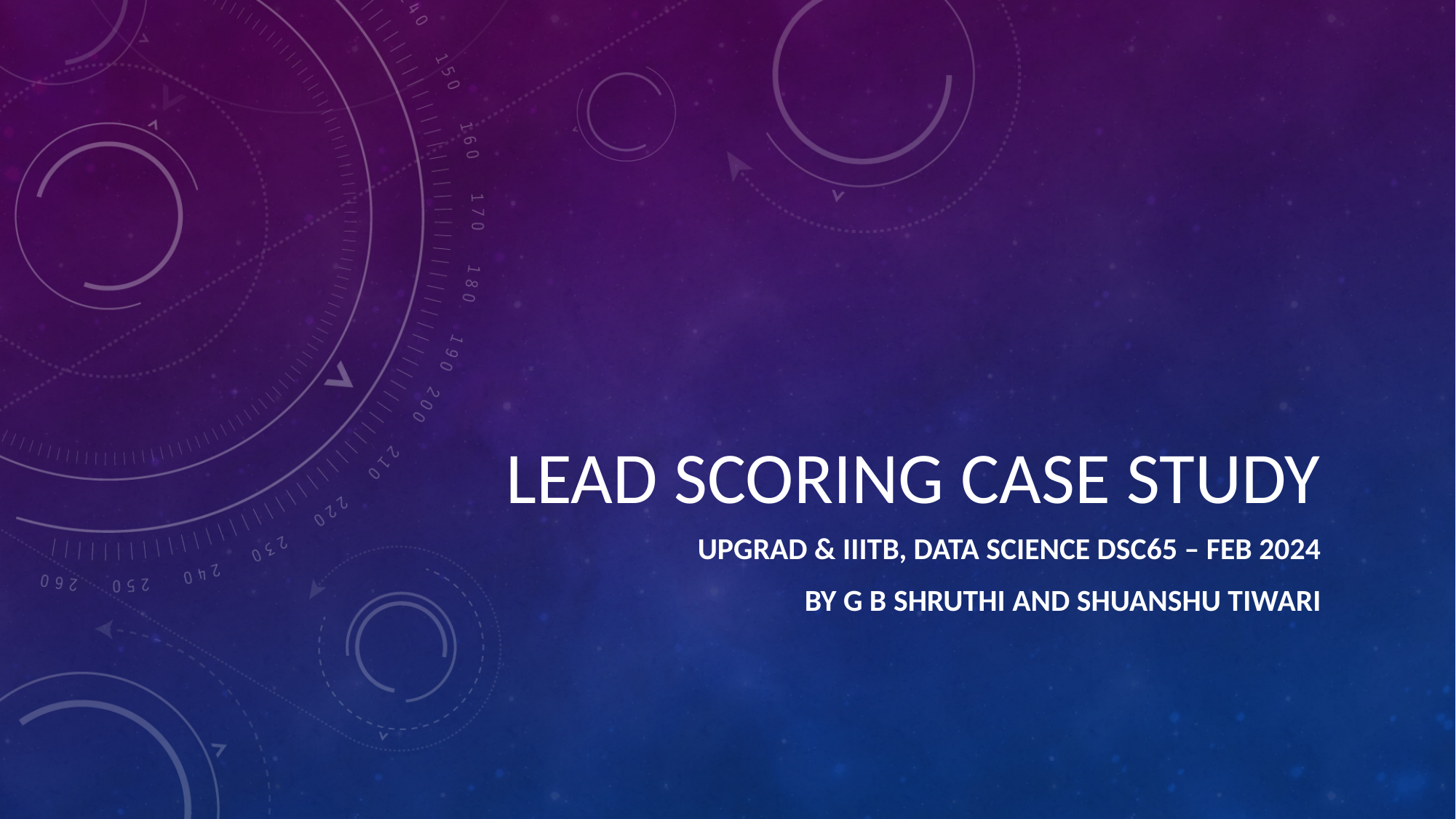

# Lead scoring case study
UPGRAD & IIITB, DATA SCIENCE DSC65 – FEB 2024
By G b shruthI and shuanshu tiwari